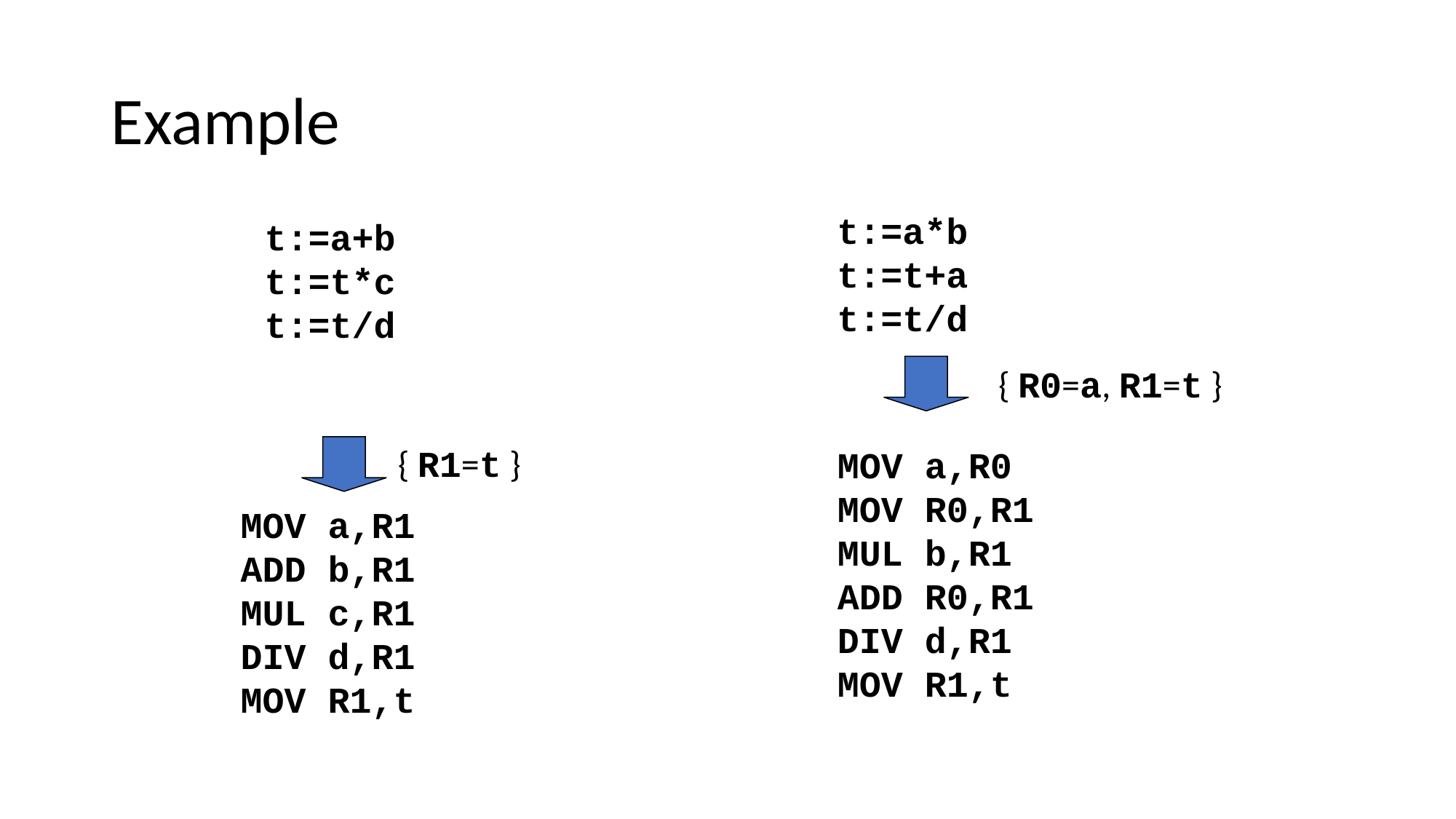

# Example
t:=a*b
t:=t+a
t:=t/d
t:=a+b
t:=t*c
t:=t/d

{ R0=a, R1=t }
{ R1=t }

MOV a,R0
MOV R0,R1
MUL b,R1
ADD R0,R1
DIV d,R1
MOV R1,t
MOV a,R1
ADD b,R1
MUL c,R1
DIV d,R1
MOV R1,t